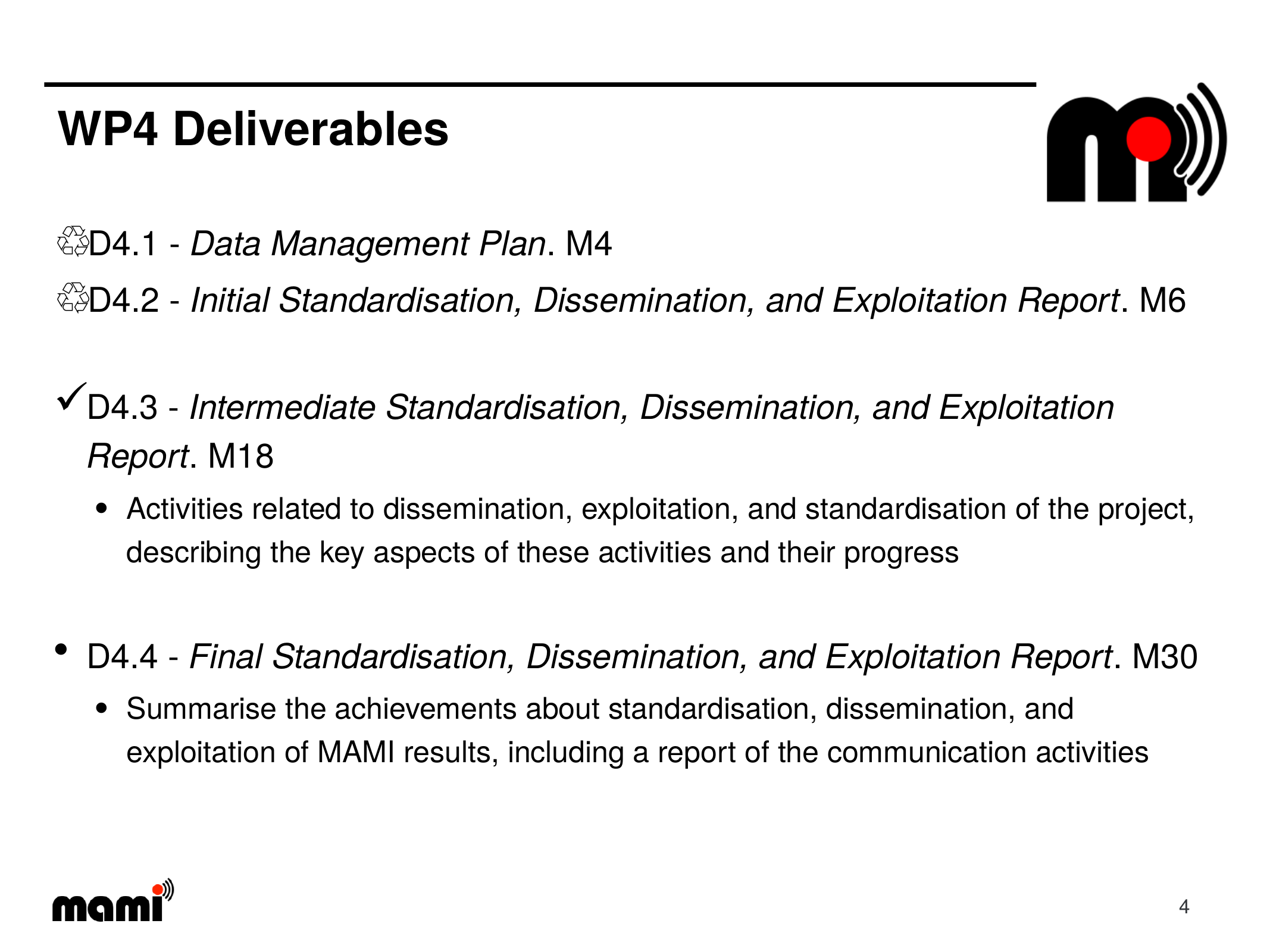

# WP4 Deliverables
D4.1 - Data Management Plan. M4
D4.2 - Initial Standardisation, Dissemination, and Exploitation Report. M6

D4.3 - Intermediate Standardisation, Dissemination, and Exploitation Report. M18
Activities related to dissemination, exploitation, and standardisation of the project, describing the key aspects of these activities and their progress

D4.4 - Final Standardisation, Dissemination, and Exploitation Report. M30
Summarise the achievements about standardisation, dissemination, and exploitation of MAMI results, including a report of the communication activities
4